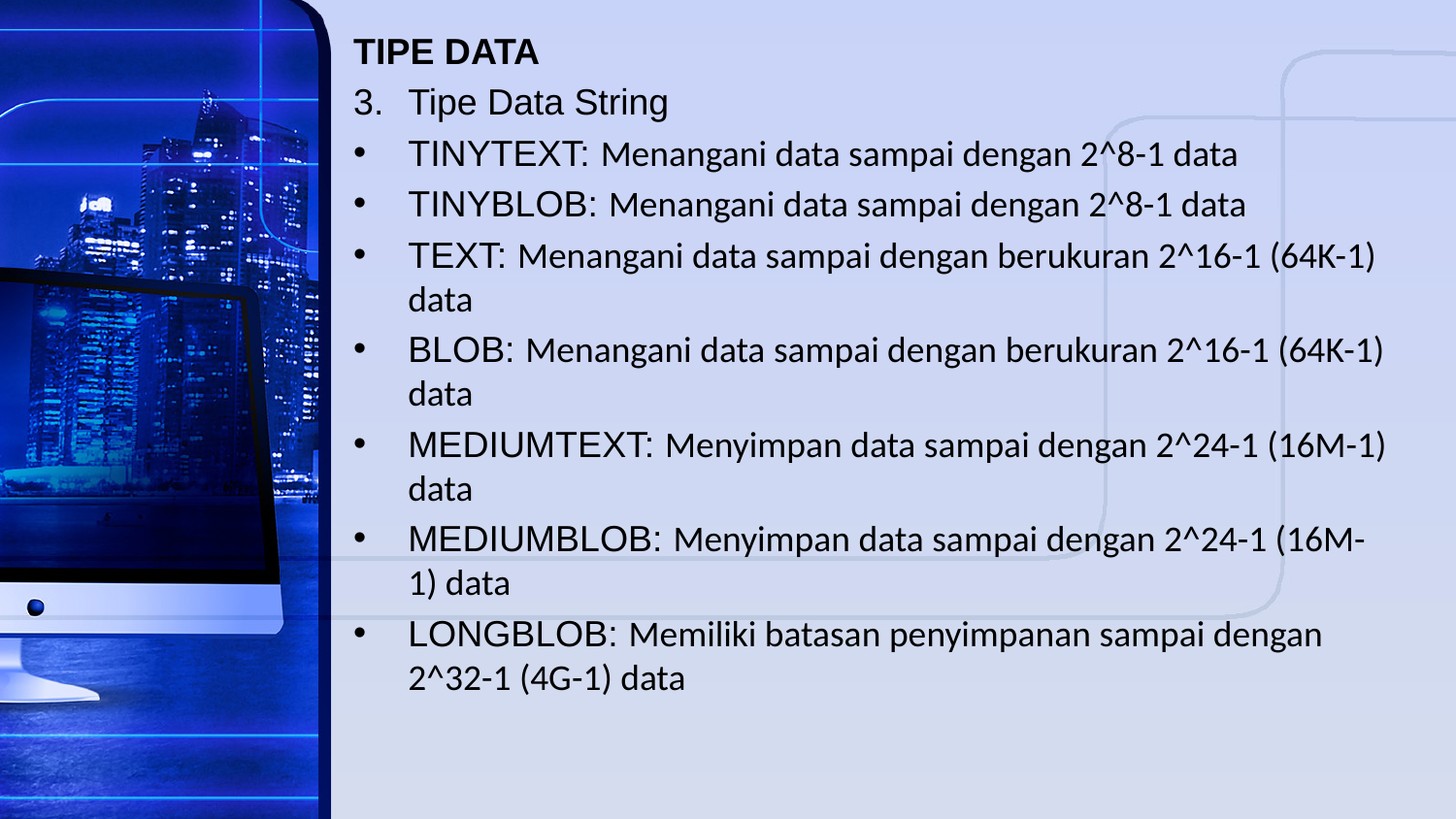

TIPE DATA
Tipe Data String
TINYTEXT: Menangani data sampai dengan 2^8-1 data
TINYBLOB: Menangani data sampai dengan 2^8-1 data
TEXT: Menangani data sampai dengan berukuran 2^16-1 (64K-1) data
BLOB: Menangani data sampai dengan berukuran 2^16-1 (64K-1) data
MEDIUMTEXT: Menyimpan data sampai dengan 2^24-1 (16M-1) data
MEDIUMBLOB: Menyimpan data sampai dengan 2^24-1 (16M-1) data
LONGBLOB: Memiliki batasan penyimpanan sampai dengan 2^32-1 (4G-1) data